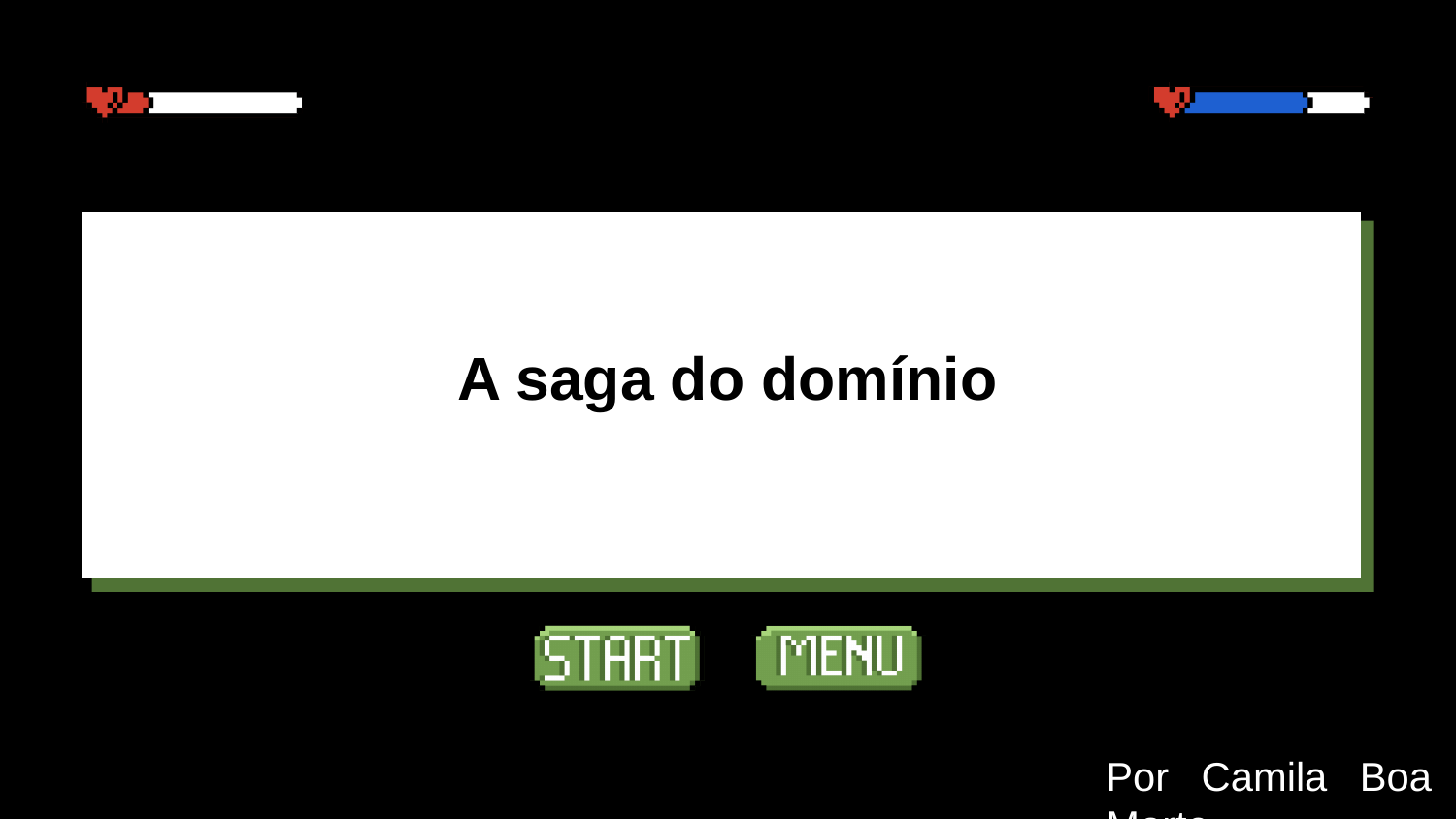

A saga do domínio

Por Camila Boa Morte